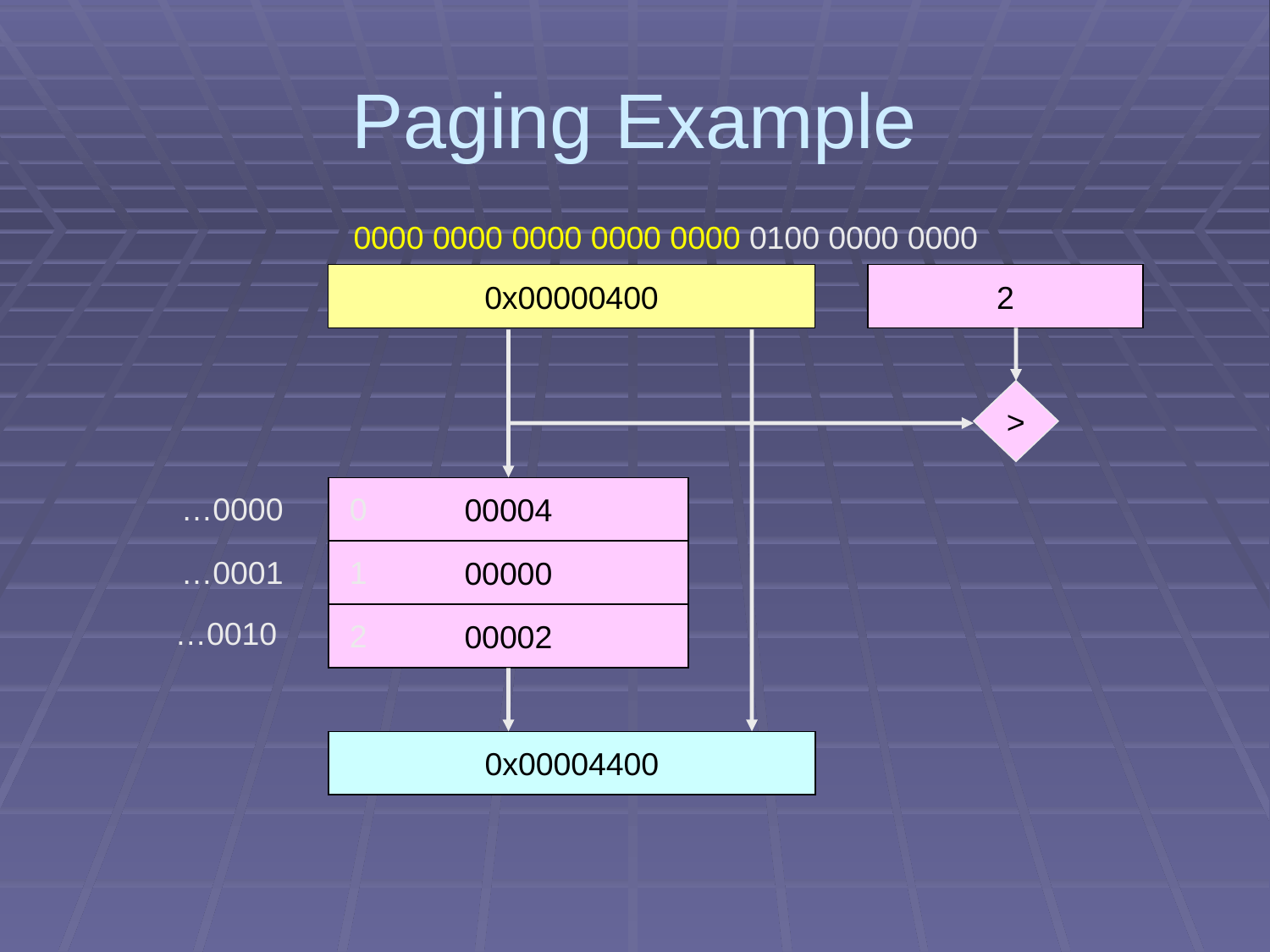

# Paging Example
0000 0000 0000 0000 0000 0100 0000 0000
0
0x00000400
2

>

00004
00000
00002

4
0x00004400
0
1
2
…0000
…0001
…0010